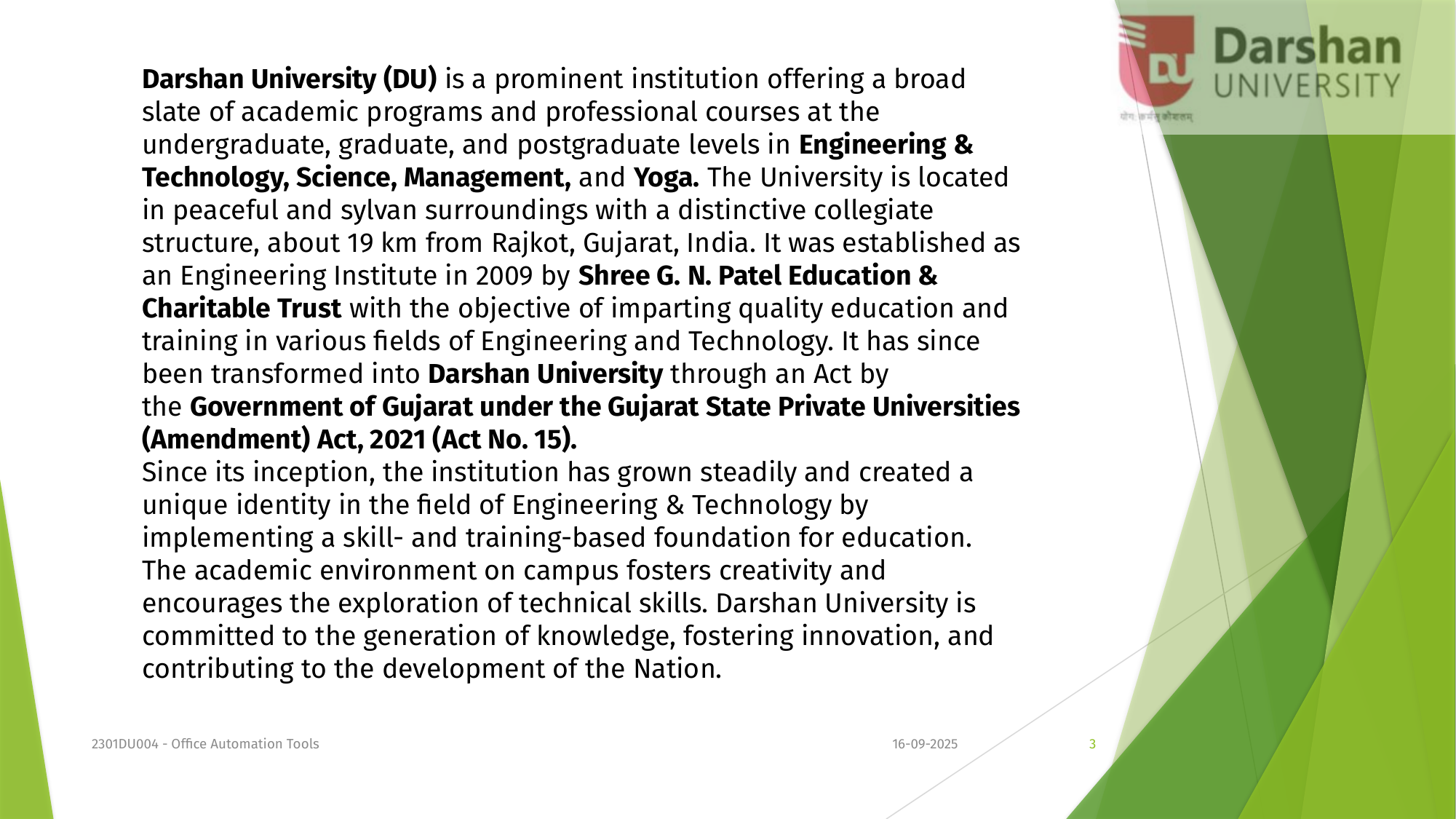

Darshan University (DU) is a prominent institution offering a broad slate of academic programs and professional courses at the undergraduate, graduate, and postgraduate levels in Engineering & Technology, Science, Management, and Yoga. The University is located in peaceful and sylvan surroundings with a distinctive collegiate structure, about 19 km from Rajkot, Gujarat, India. It was established as an Engineering Institute in 2009 by Shree G. N. Patel Education & Charitable Trust with the objective of imparting quality education and training in various fields of Engineering and Technology. It has since been transformed into Darshan University through an Act by the Government of Gujarat under the Gujarat State Private Universities (Amendment) Act, 2021 (Act No. 15).
Since its inception, the institution has grown steadily and created a unique identity in the field of Engineering & Technology by implementing a skill- and training-based foundation for education. The academic environment on campus fosters creativity and encourages the exploration of technical skills. Darshan University is committed to the generation of knowledge, fostering innovation, and contributing to the development of the Nation.

2301DU004 - Office Automation Tools
16-09-2025
3